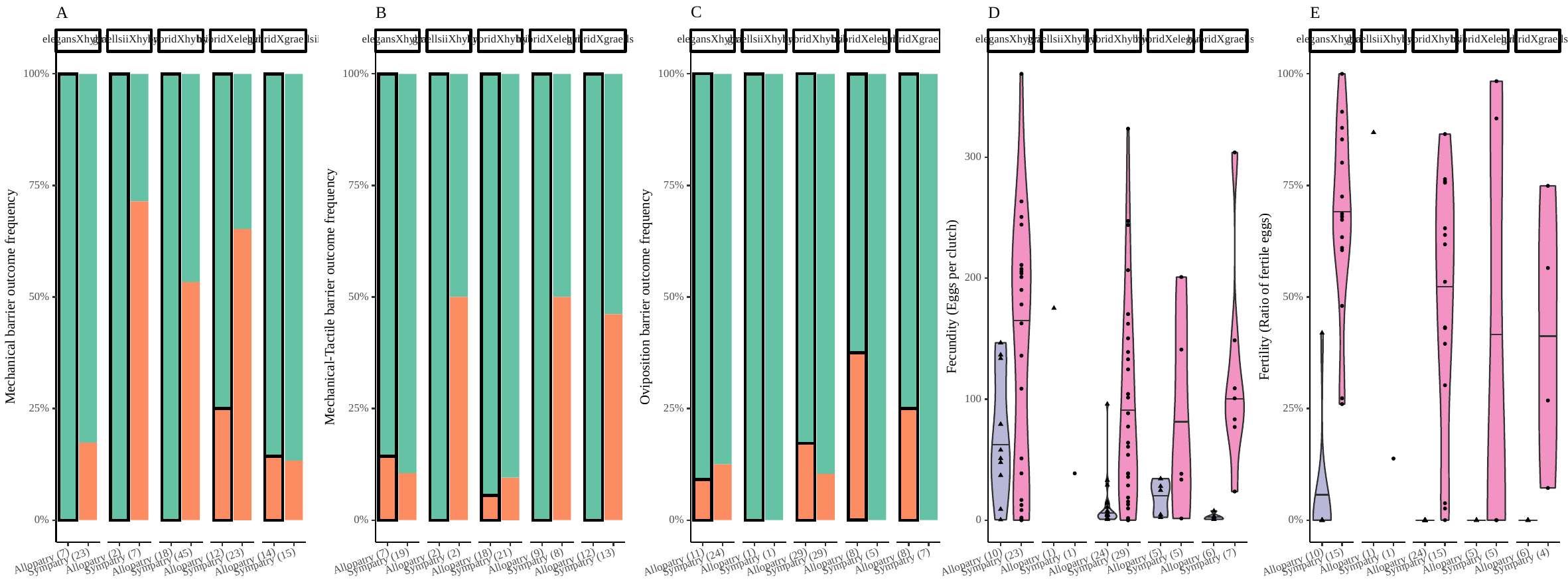

A

elegansXhybrid
graellsiiXhybrid
hybridXhybrid
hybridXelegans
hybridXgraellsii

100%

75%

Mechanical barrier outcome frequency
50%

25%

0%

Allopatry (7)
Allopatry (2)
Sympatry (7)
Allopatry (18)
Allopatry (12)
Allopatry (14)
Sympatry (23)
Sympatry (45)
Sympatry (23)
Sympatry (15)

B

elegansXhybrid
graellsiiXhybrid
hybridXhybrid
hybridXelegans
hybridXgraellsii

100%

75%

Mechanical-Tactile barrier outcome frequency
50%

25%

0%

Allopatry (7)
Allopatry (2)
Allopatry (9)
Sympatry (2)
Sympatry (8)
Allopatry (18)
Allopatry (12)
Sympatry (19)
Sympatry (21)
Sympatry (13)

C

elegansXhybrid
graellsiiXhybrid
hybridXhybrid
hybridXelegans
hybridXgraellsii

100%

75%

Oviposition barrier outcome frequency
50%

25%

0%

Allopatry (1)
Allopatry (8)
Allopatry (8)
Sympatry (1)
Sympatry (5)
Sympatry (7)
Allopatry (11)
Allopatry (29)
Sympatry (24)
Sympatry (29)

D

elegansXhybrid
graellsiiXhybrid
hybridXhybrid
hybridXelegans
hybridXgraellsii

300

200

Fecundity (Eggs per clutch)

100

0

Allopatry (1)
Allopatry (5)
Allopatry (6)
Sympatry (1)
Sympatry (5)
Sympatry (7)
Allopatry (10)
Allopatry (24)
Sympatry (23)
Sympatry (29)

E

elegansXhybrid
graellsiiXhybrid
hybridXhybrid
hybridXelegans
hybridXgraellsii

100%

75%

Fertility (Ratio of fertile eggs)
50%

25%

0%

Allopatry (1)
Allopatry (5)
Allopatry (6)
Sympatry (1)
Sympatry (5)
Sympatry (4)
Allopatry (10)
Allopatry (24)
Sympatry (15)
Sympatry (15)